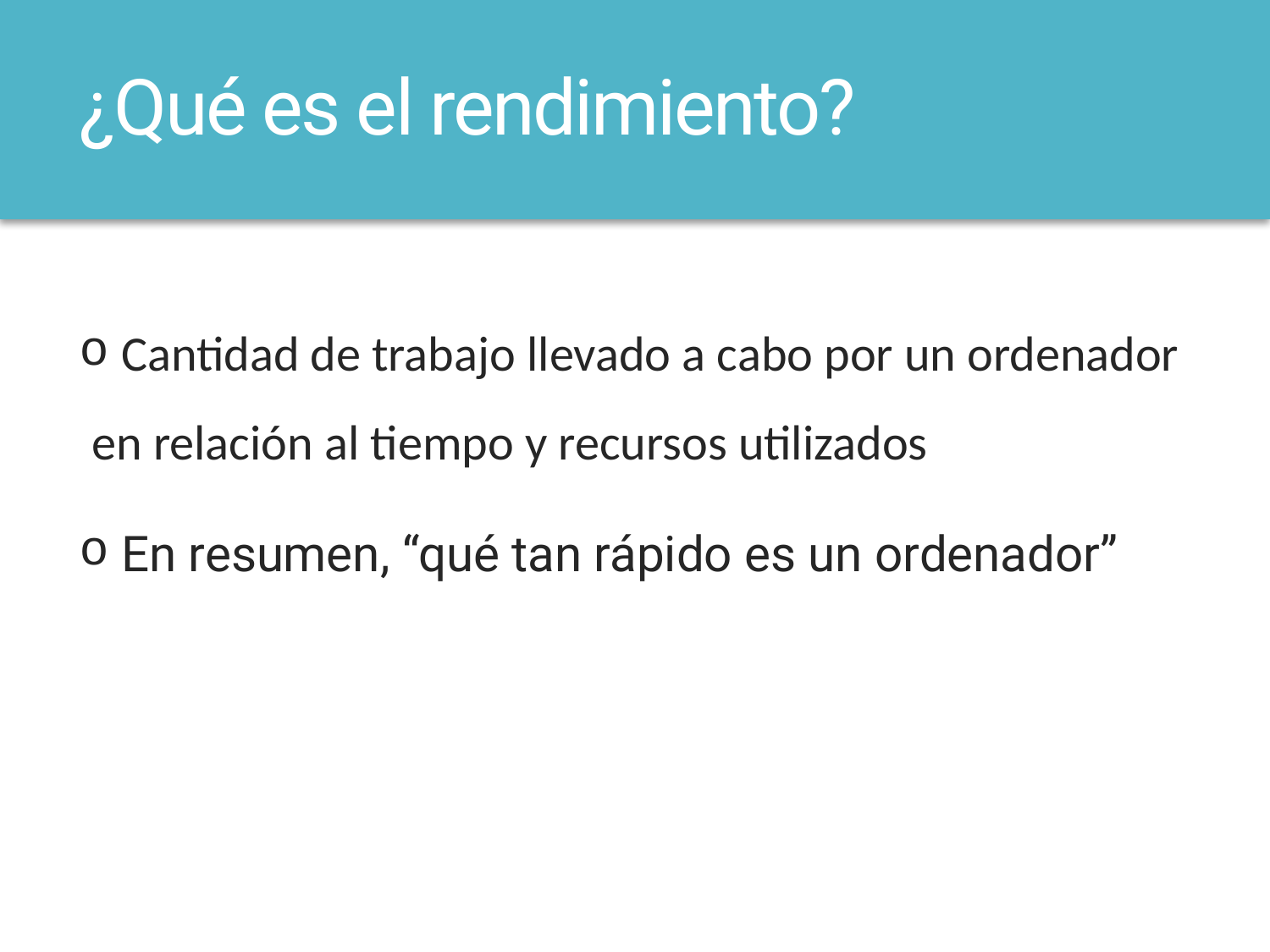

# ¿Qué es el rendimiento?
 Cantidad de trabajo llevado a cabo por un ordenador en relación al tiempo y recursos utilizados
 En resumen, “qué tan rápido es un ordenador”